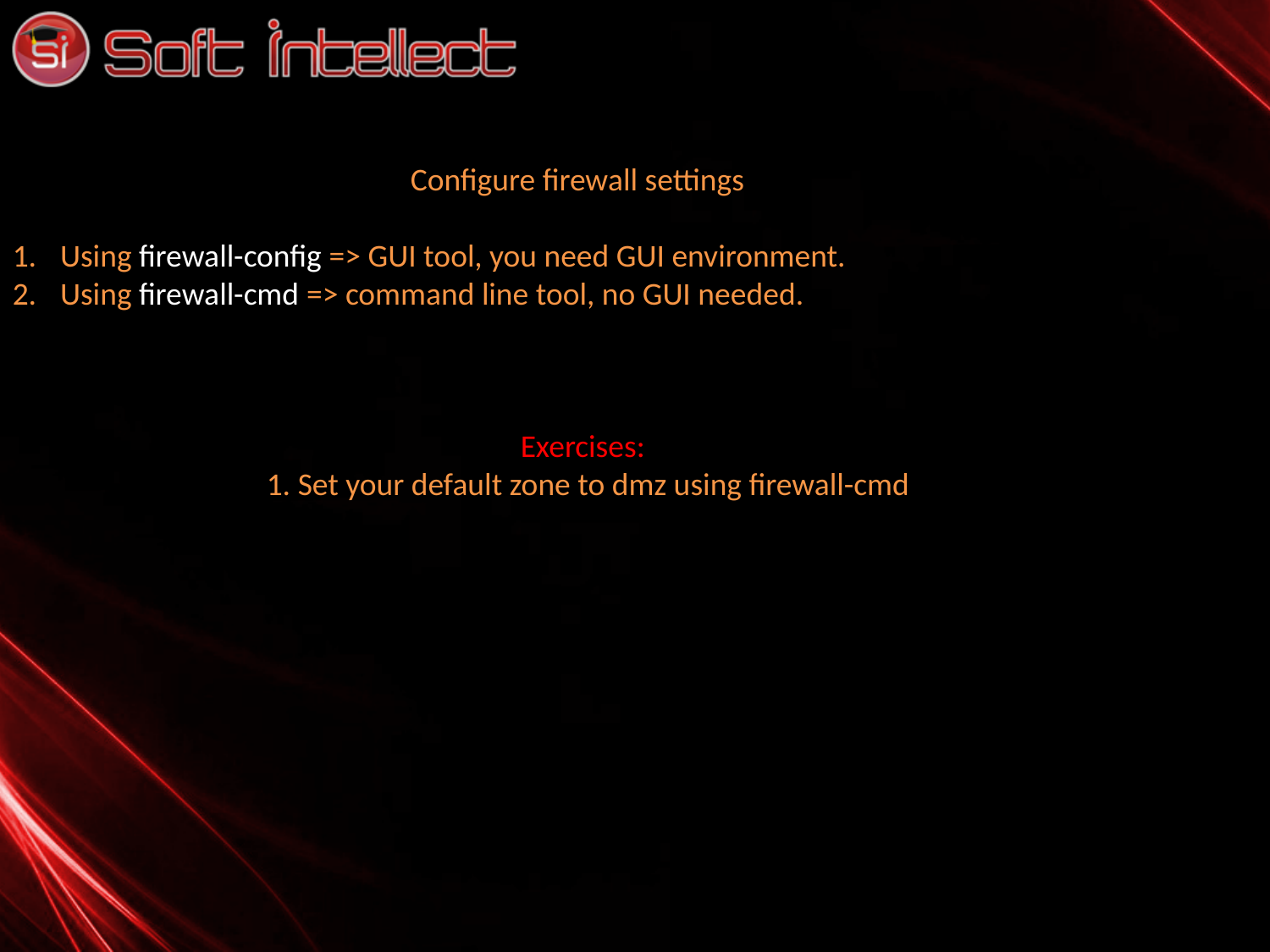

#
P

			CConfigure firewall settings

Using firewall-config => GUI tool, you need GUI environment.
Using firewall-cmd => command line tool, no GUI needed.

				Exercises:
		1. Set your default zone to dmz using firewall-cmd